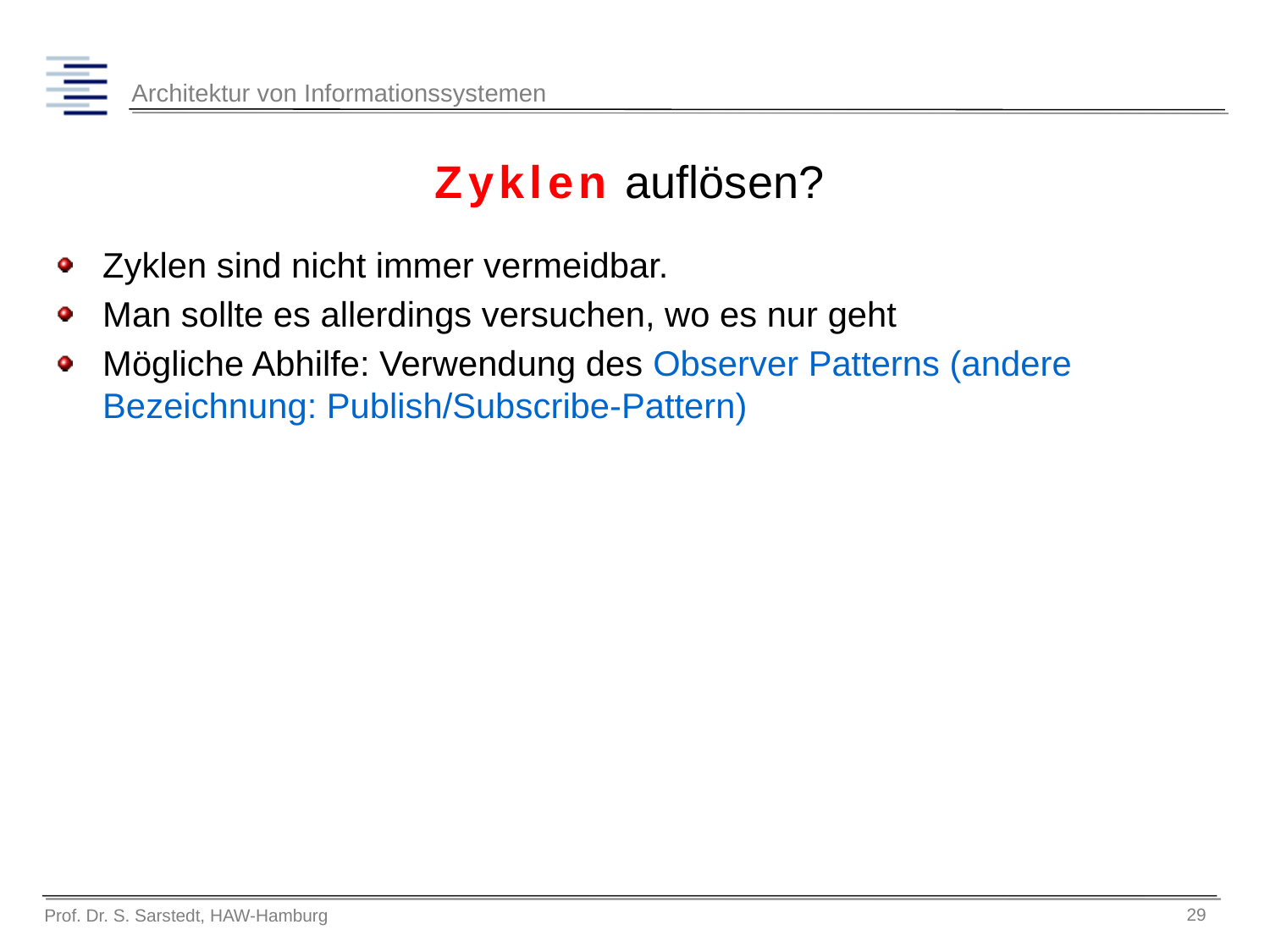

# Zyklen auflösen?
Zyklen sind nicht immer vermeidbar.
Man sollte es allerdings versuchen, wo es nur geht
Mögliche Abhilfe: Verwendung des Observer Patterns (andere Bezeichnung: Publish/Subscribe-Pattern)